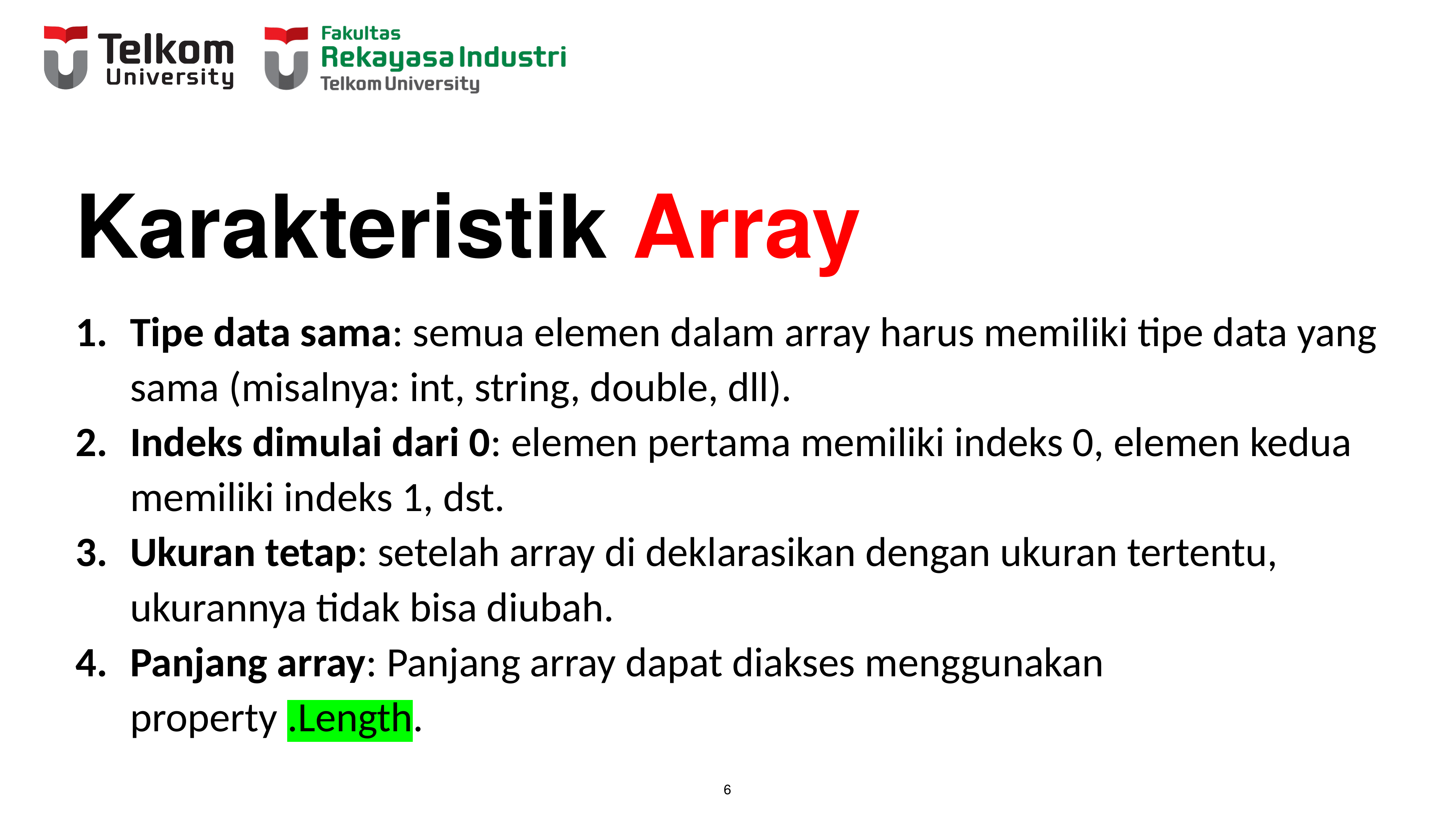

# Karakteristik Array
Tipe data sama: semua elemen dalam array harus memiliki tipe data yang sama (misalnya: int, string, double, dll).
Indeks dimulai dari 0: elemen pertama memiliki indeks 0, elemen kedua memiliki indeks 1, dst.
Ukuran tetap: setelah array di deklarasikan dengan ukuran tertentu, ukurannya tidak bisa diubah.
Panjang array: Panjang array dapat diakses menggunakan property .Length.

6